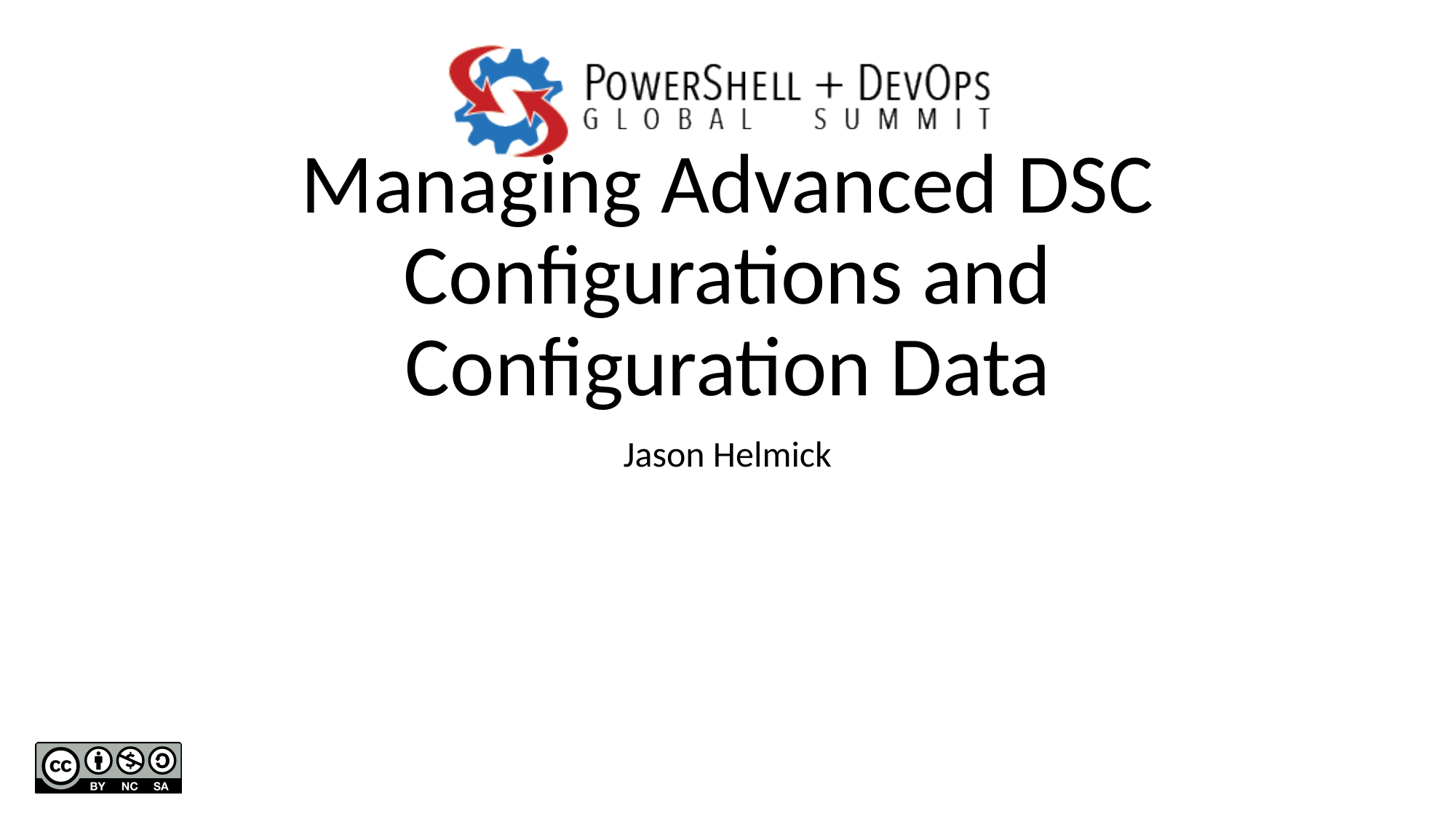

# Managing Advanced DSC Configurations and Configuration Data
Jason Helmick